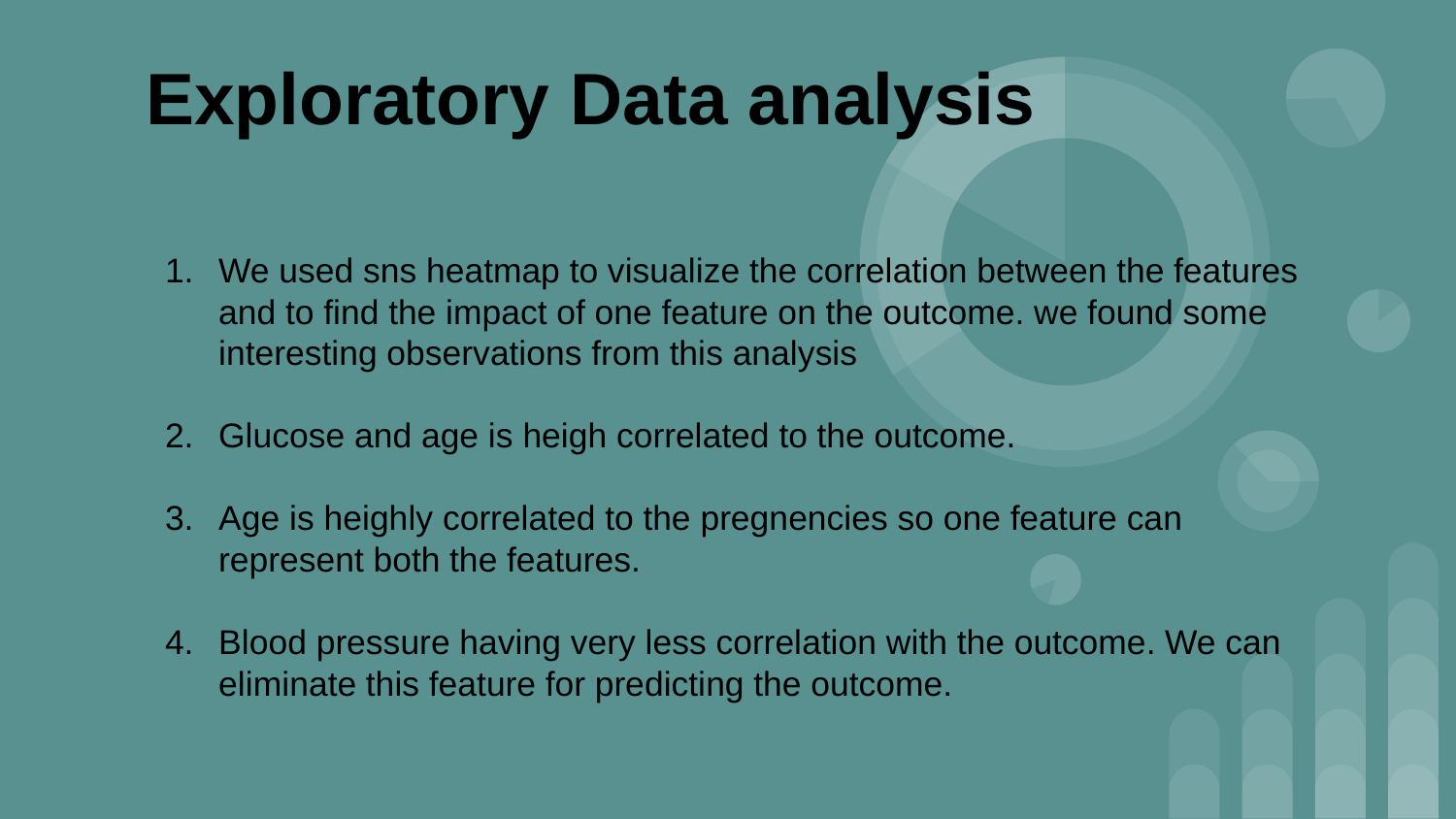

# Exploratory Data analysis
We used sns heatmap to visualize the correlation between the features and to find the impact of one feature on the outcome. we found some interesting observations from this analysis

Glucose and age is heigh correlated to the outcome.

Age is heighly correlated to the pregnencies so one feature can represent both the features.

Blood pressure having very less correlation with the outcome. We can eliminate this feature for predicting the outcome.